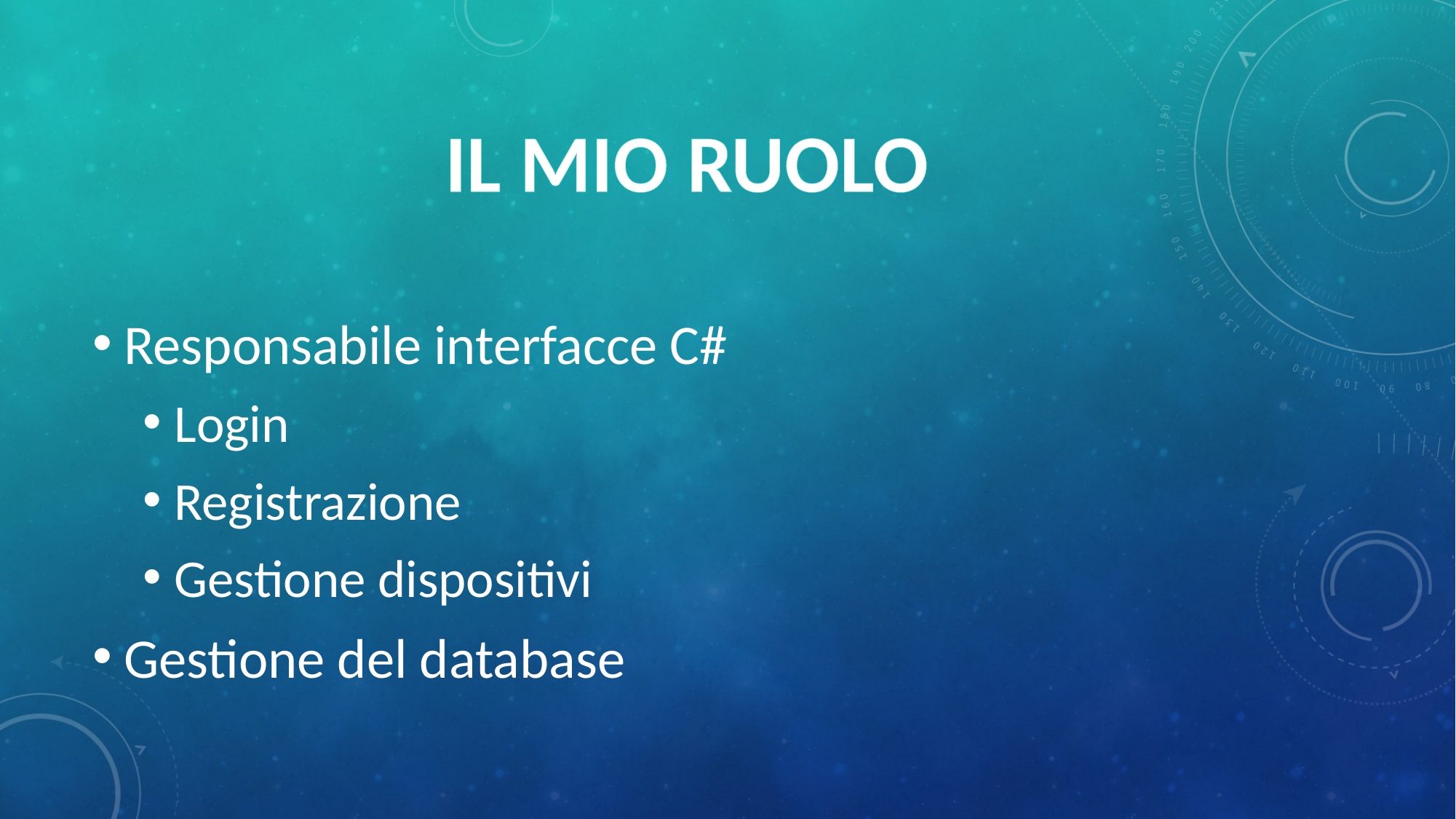

IL MIO RUOLO
Responsabile interfacce C#
Login
Registrazione
Gestione dispositivi
Gestione del database